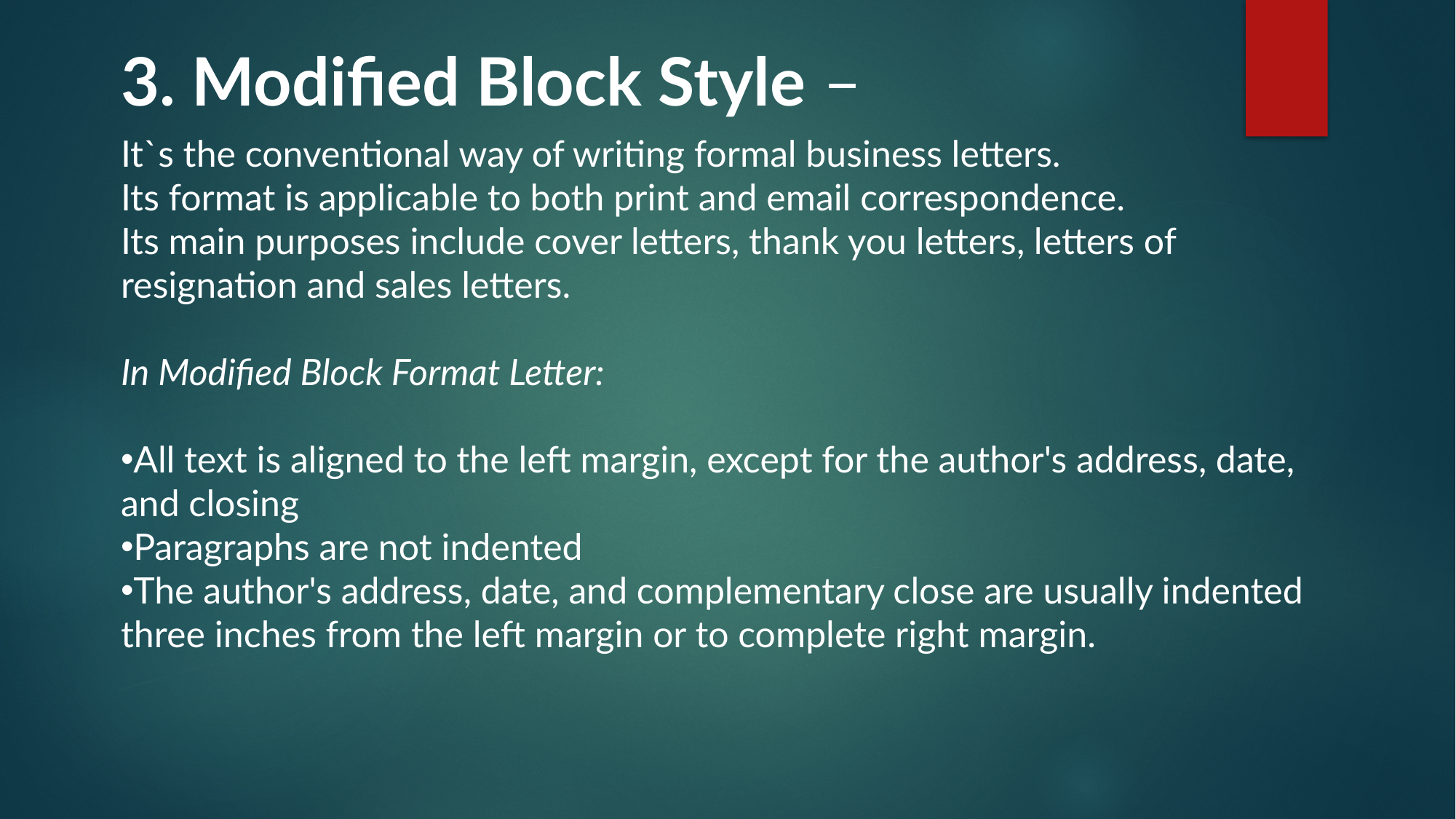

3. Modified Block Style –
It`s the conventional way of writing formal business letters.
Its format is applicable to both print and email correspondence.
Its main purposes include cover letters, thank you letters, letters of resignation and sales letters.

In Modified Block Format Letter:
All text is aligned to the left margin, except for the author's address, date, and closing
Paragraphs are not indented
The author's address, date, and complementary close are usually indented three inches from the left margin or to complete right margin.